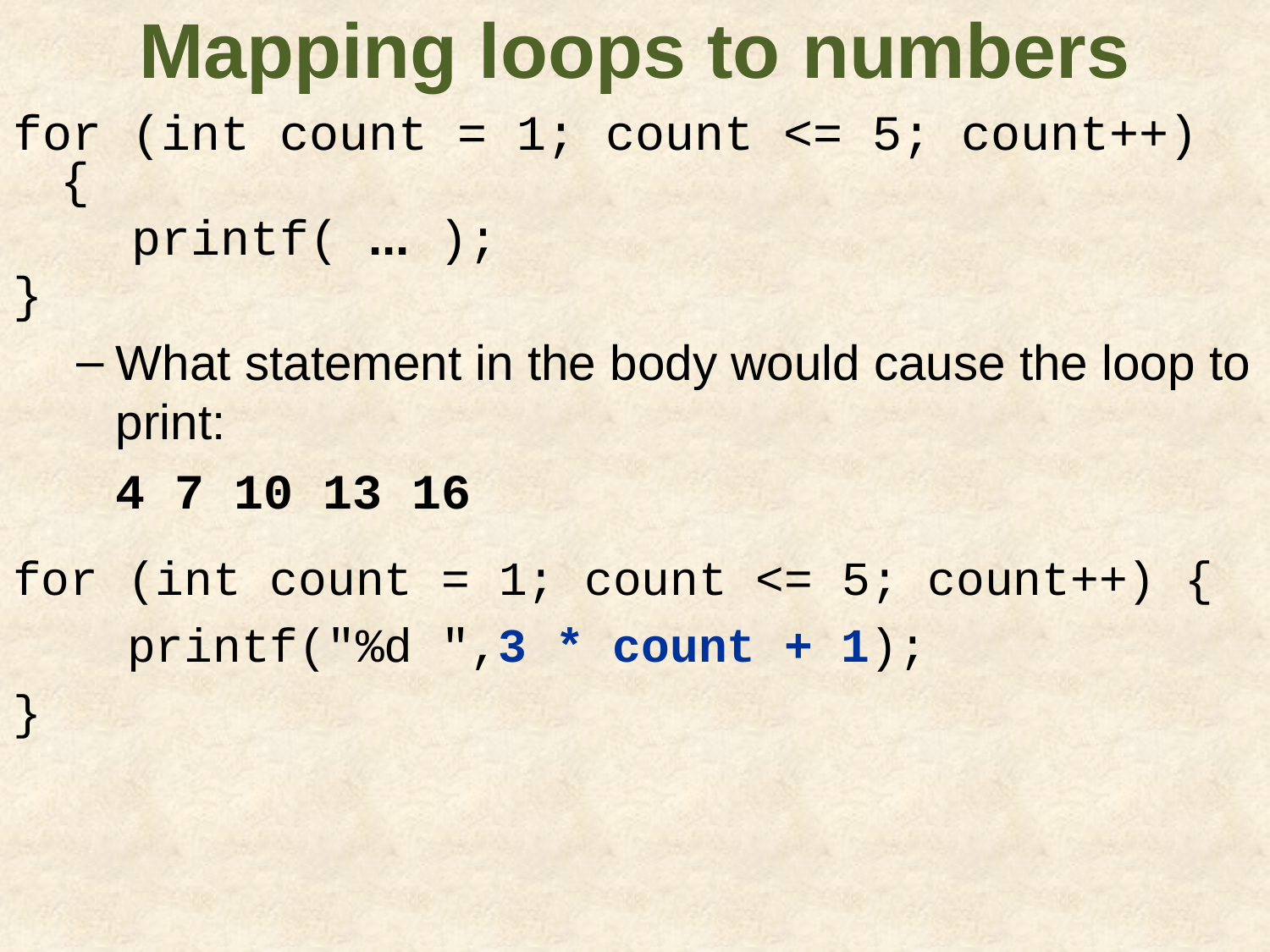

Mapping loops to numbers
for (int count = 1; count <= 5; count++) {
    printf( ... );
}
What statement in the body would cause the loop to print:
	4 7 10 13 16

for (int count = 1; count <= 5; count++) {
    printf("%d ",3 * count + 1);
}